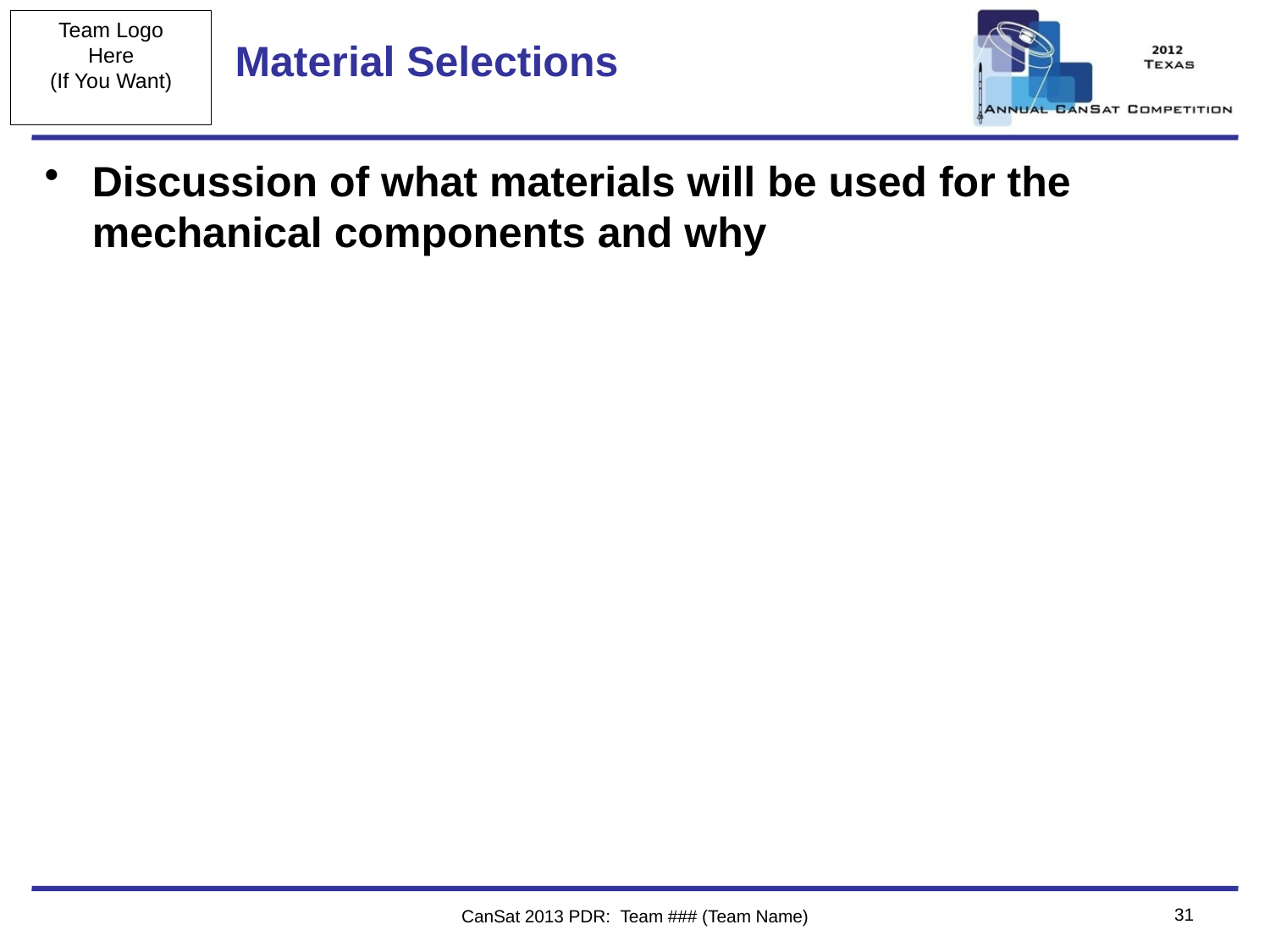

# Material Selections
Discussion of what materials will be used for the mechanical components and why
31
CanSat 2013 PDR:  Team ### (Team Name)